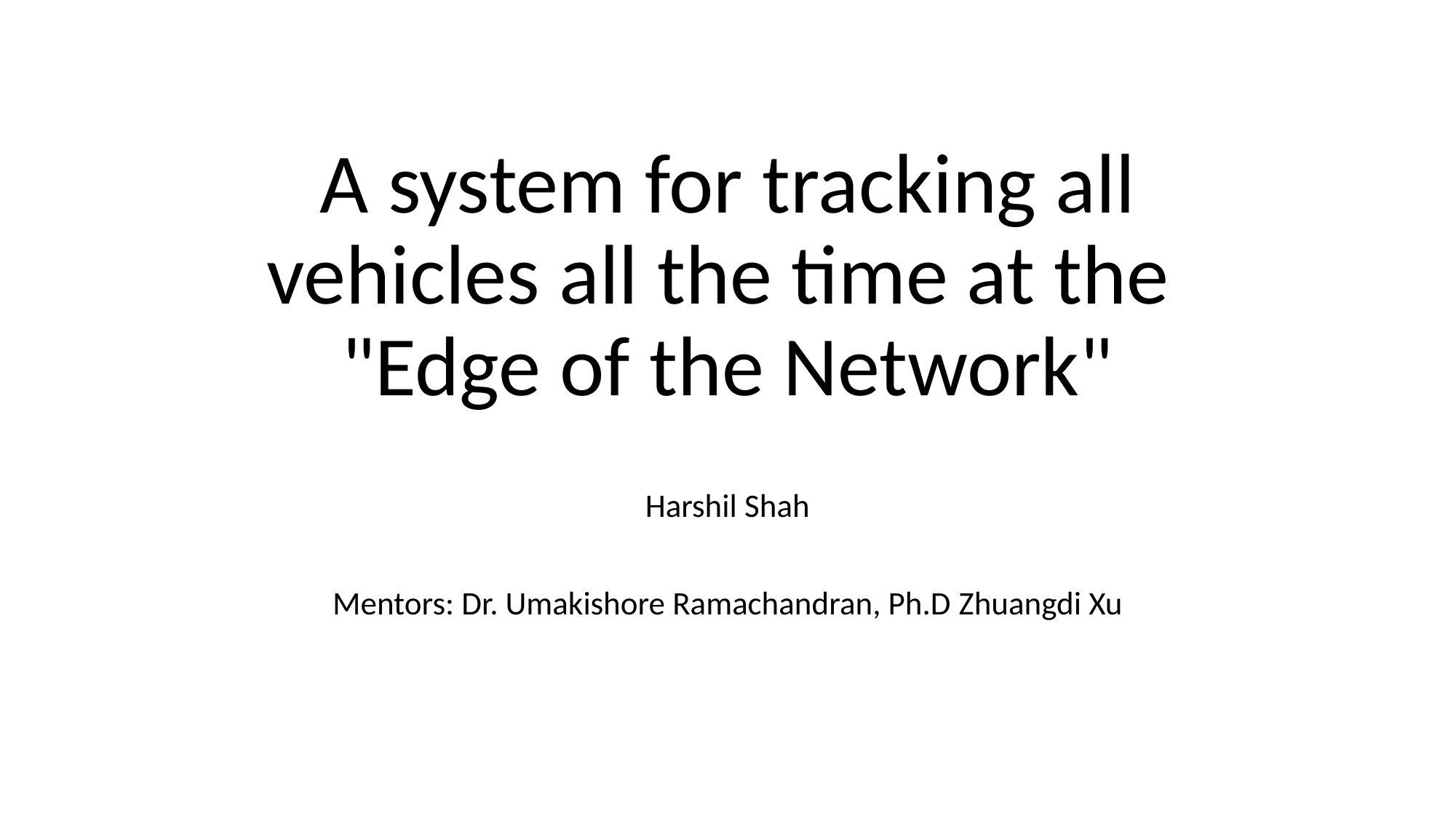

# A system for tracking all vehicles all the time at the "Edge of the Network"

Harshil Shah

Mentors: Dr. Umakishore Ramachandran, Ph.D Zhuangdi Xu